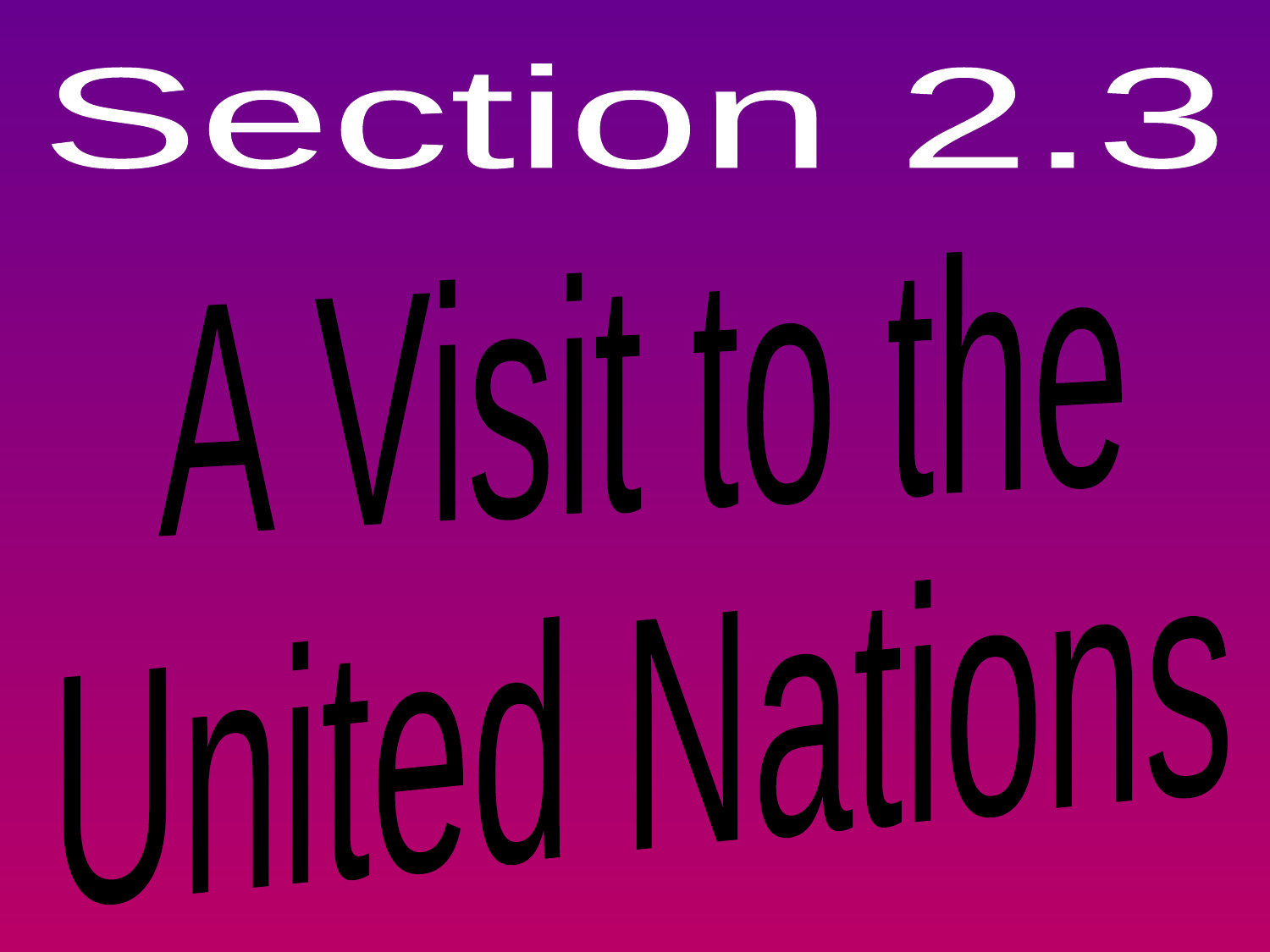

Section 2.3
A Visit to the
United Nations